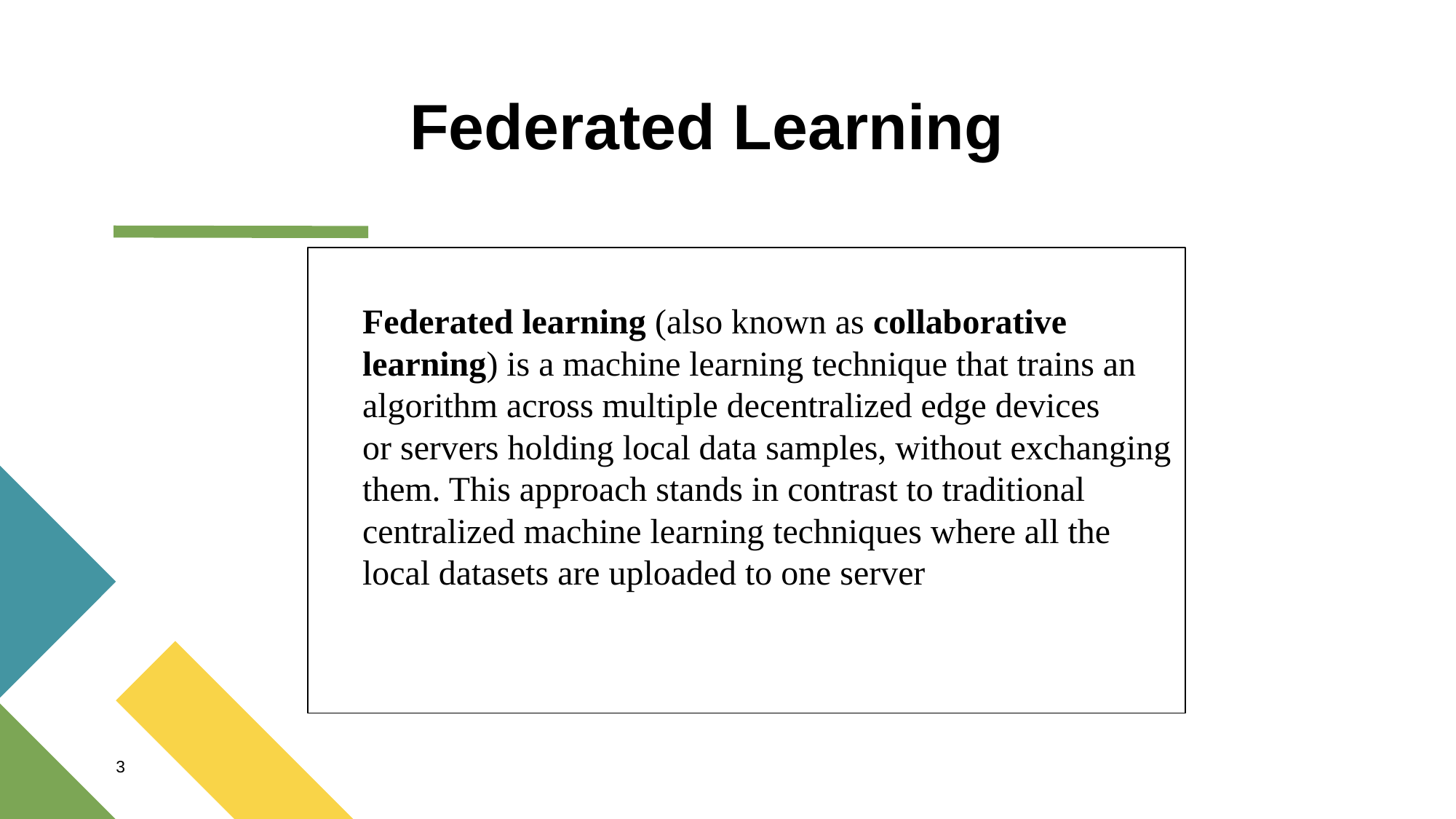

# Federated Learning

Federated learning (also known as collaborative learning) is a machine learning technique that trains an algorithm across multiple decentralized edge devices or servers holding local data samples, without exchanging them. This approach stands in contrast to traditional centralized machine learning techniques where all the local datasets are uploaded to one server

3